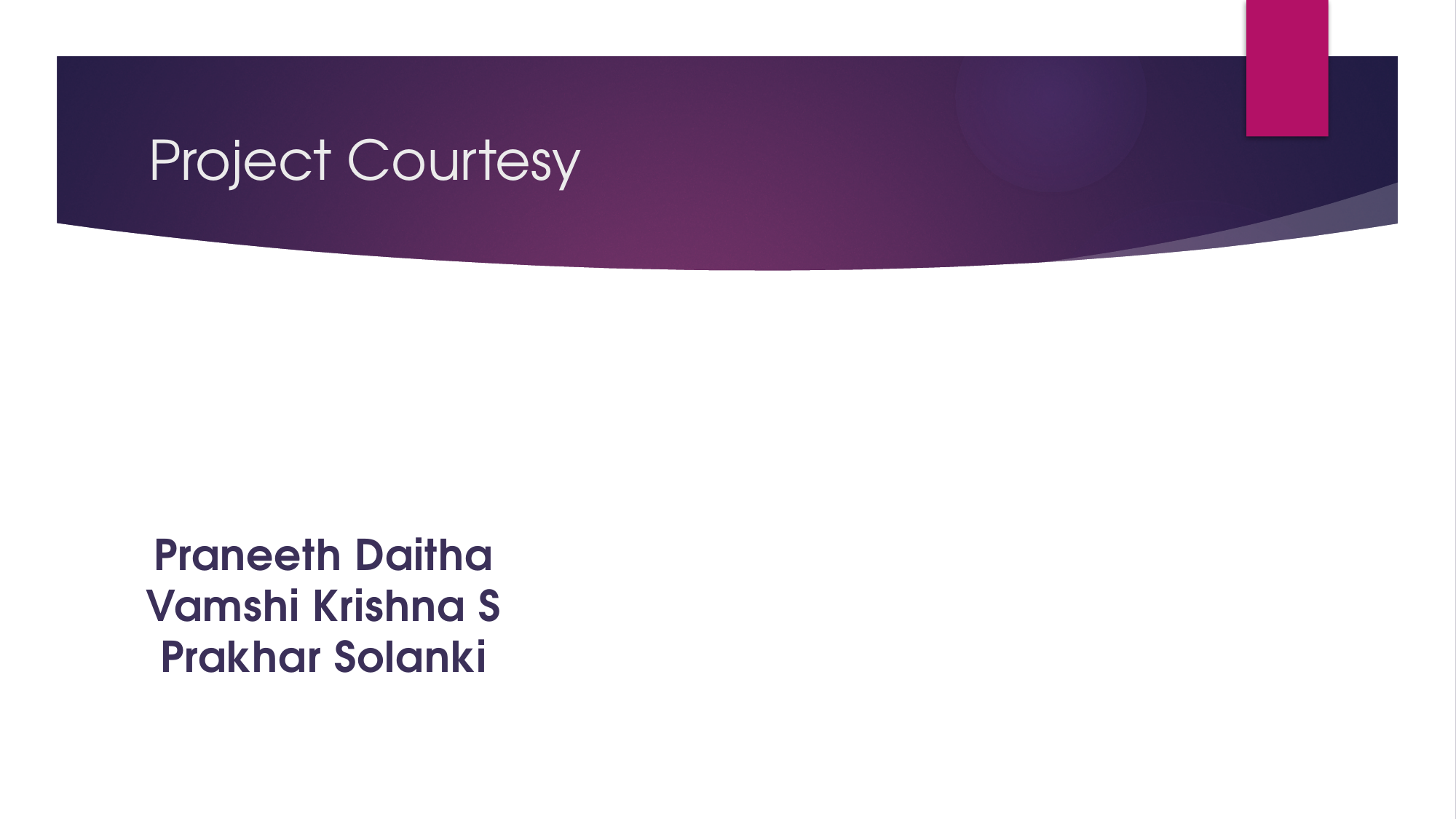

# Project Courtesy
Praneeth Daitha
Vamshi Krishna S
Prakhar Solanki